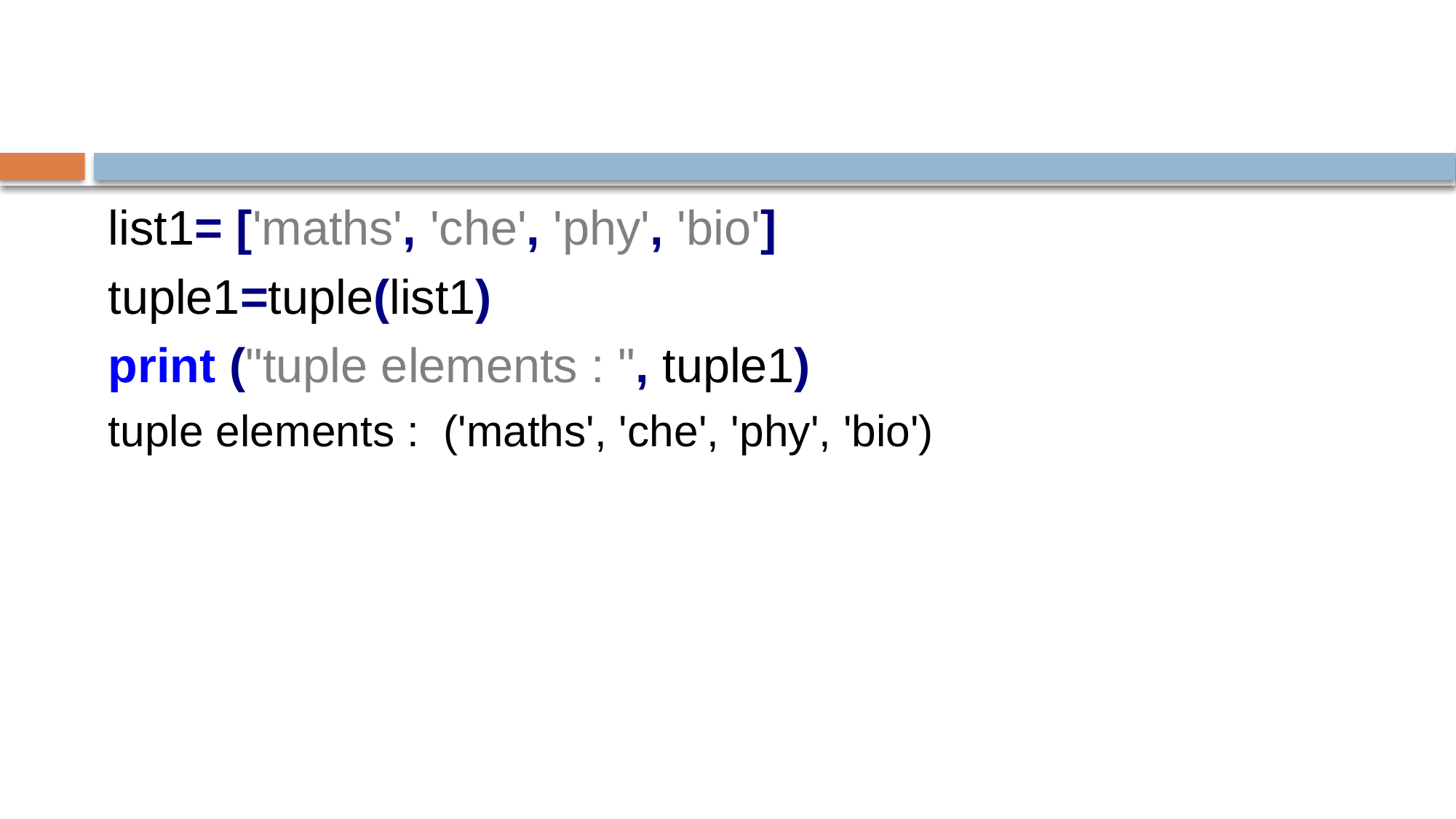

#
list1= ['maths', 'che', 'phy', 'bio']
tuple1=tuple(list1)
print ("tuple elements : ", tuple1)
tuple elements :  ('maths', 'che', 'phy', 'bio')